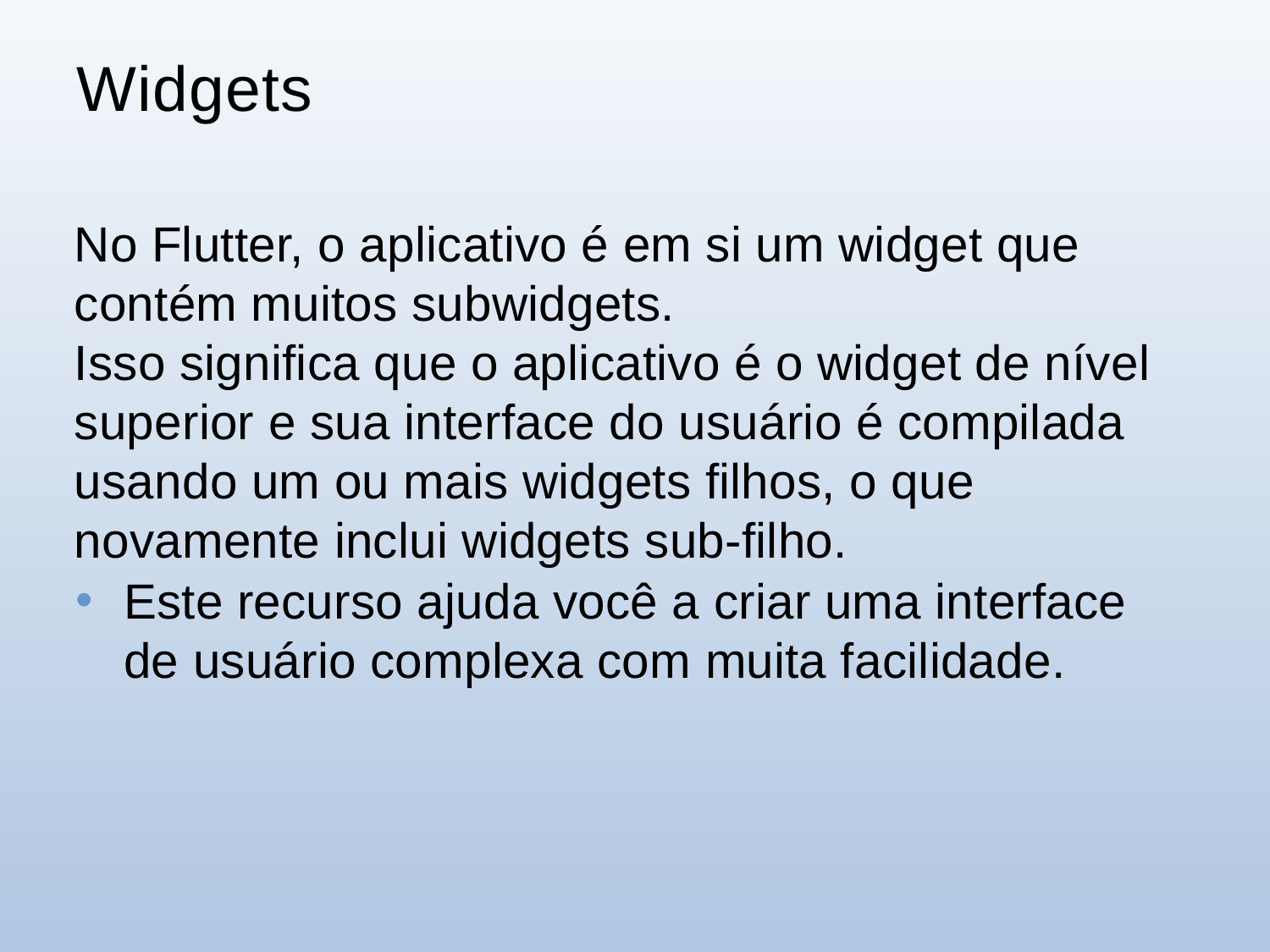

# Widgets
No Flutter, o aplicativo é em si um widget que contém muitos subwidgets.
Isso significa que o aplicativo é o widget de nível superior e sua interface do usuário é compilada usando um ou mais widgets filhos, o que novamente inclui widgets sub-filho.
Este recurso ajuda você a criar uma interface de usuário complexa com muita facilidade.